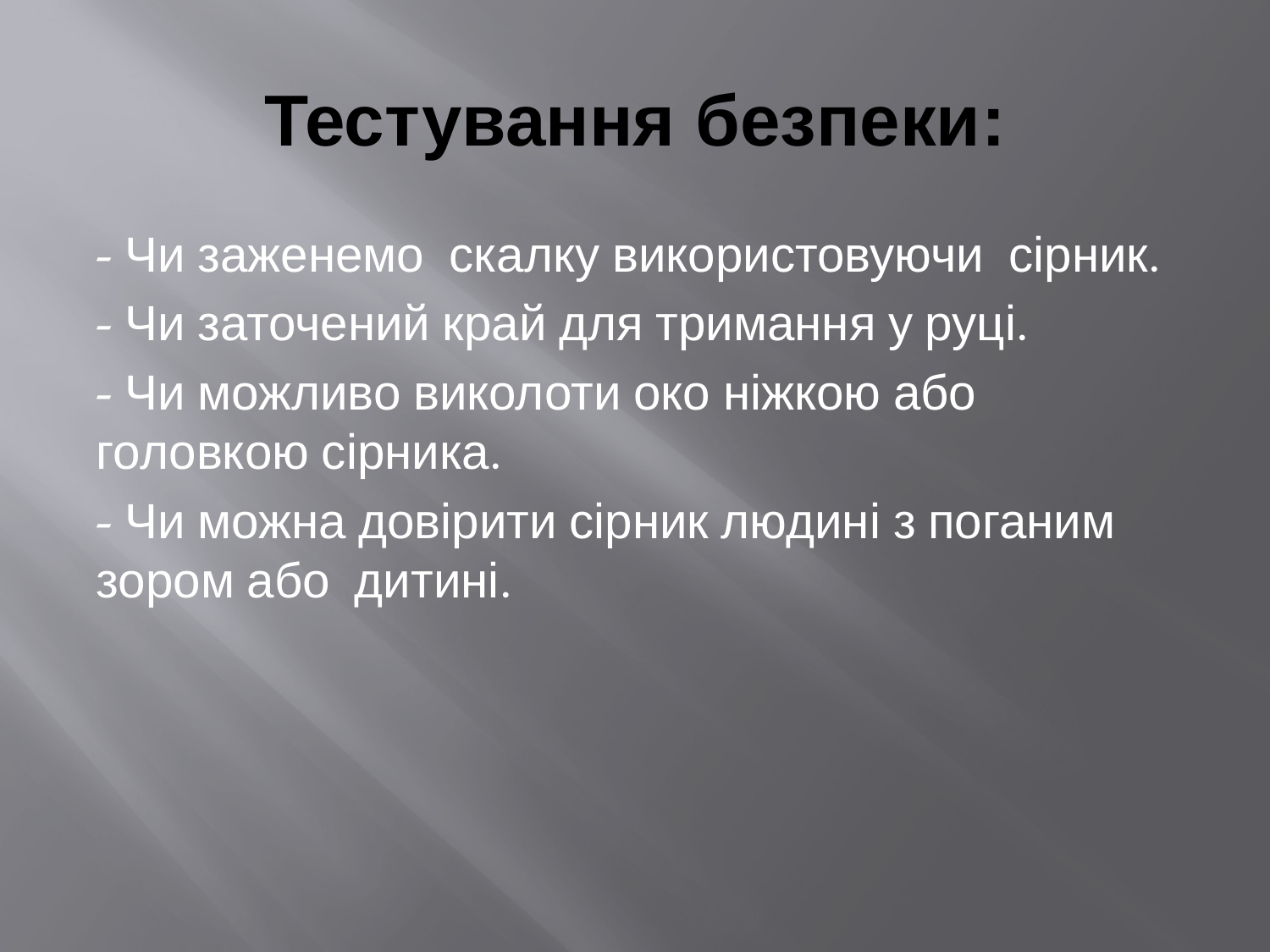

# Тестування безпеки:
- Чи заженемо  скалку використовуючи  сірник.
- Чи заточений край для тримання у руці.
- Чи можливо виколоти око ніжкою або головкою сірника.
- Чи можна довірити сірник людині з поганим зором або  дитині.